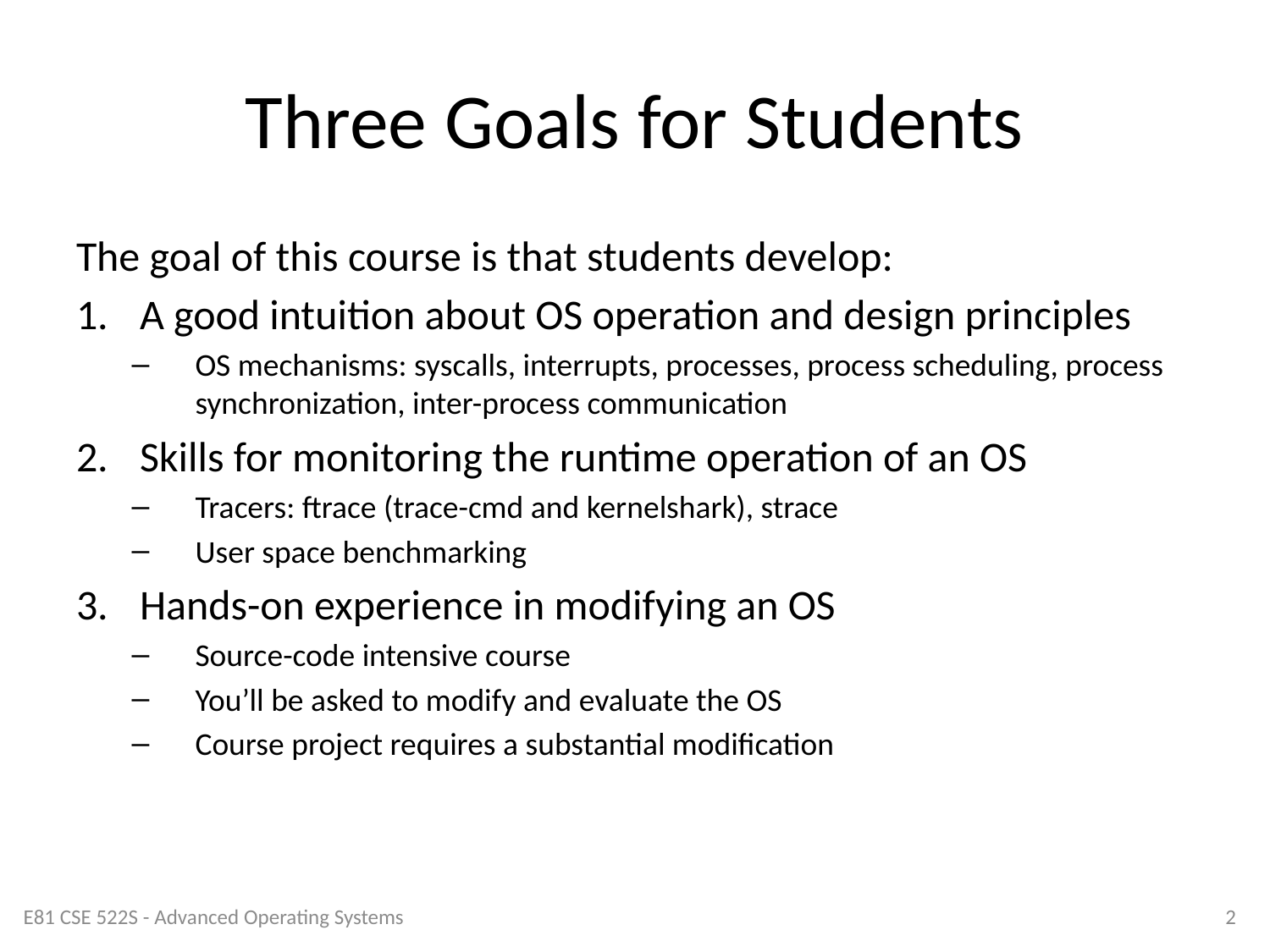

# Three Goals for Students
The goal of this course is that students develop:
A good intuition about OS operation and design principles
OS mechanisms: syscalls, interrupts, processes, process scheduling, process synchronization, inter-process communication
Skills for monitoring the runtime operation of an OS
Tracers: ftrace (trace-cmd and kernelshark), strace
User space benchmarking
Hands-on experience in modifying an OS
Source-code intensive course
You’ll be asked to modify and evaluate the OS
Course project requires a substantial modification
E81 CSE 522S - Advanced Operating Systems
2